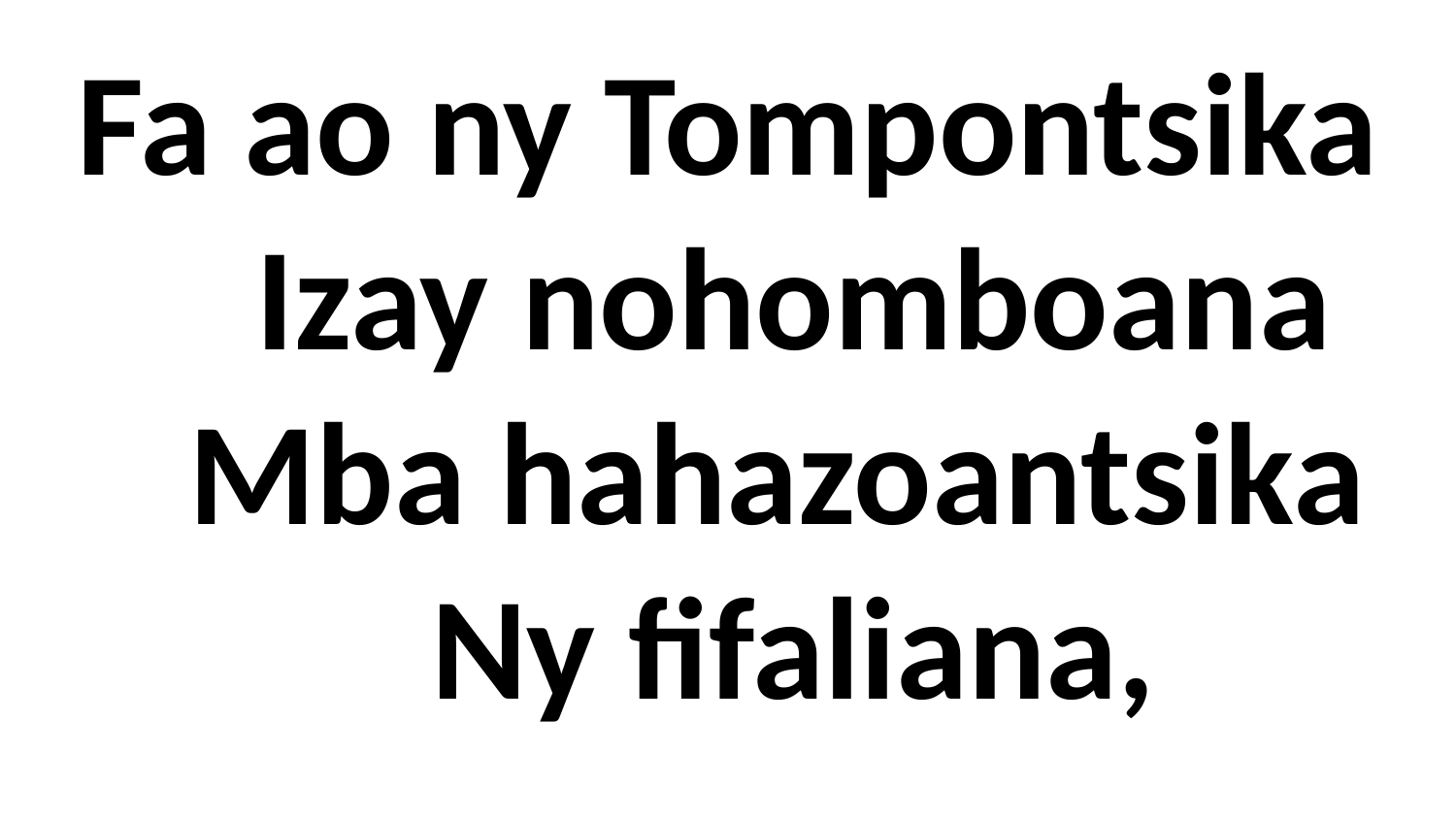

# Fa ao ny Tompontsika Izay nohomboana Mba hahazoantsika Ny fifaliana,